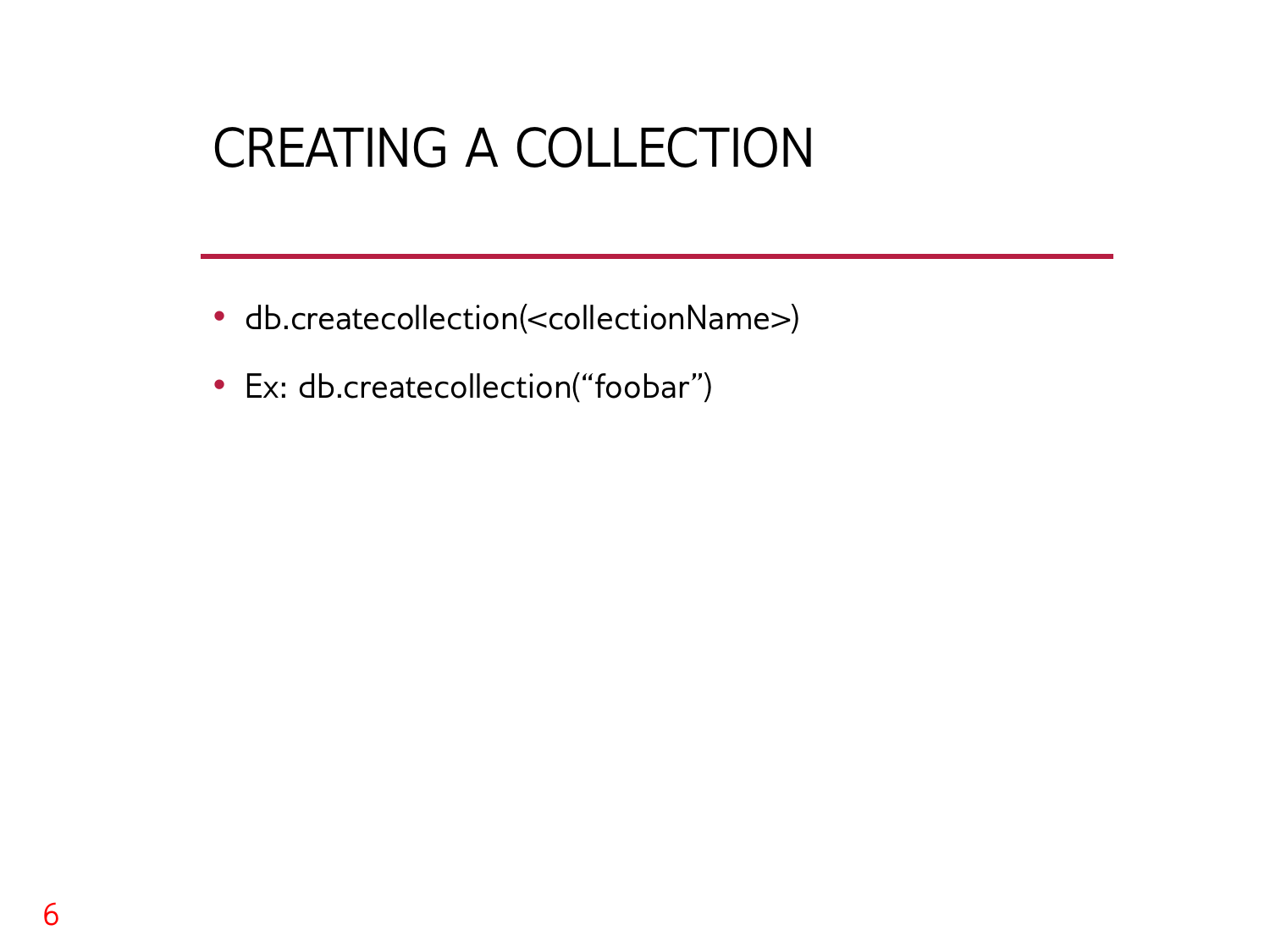

# Creating a Collection
db.createcollection(<collectionName>)
Ex: db.createcollection(“foobar”)